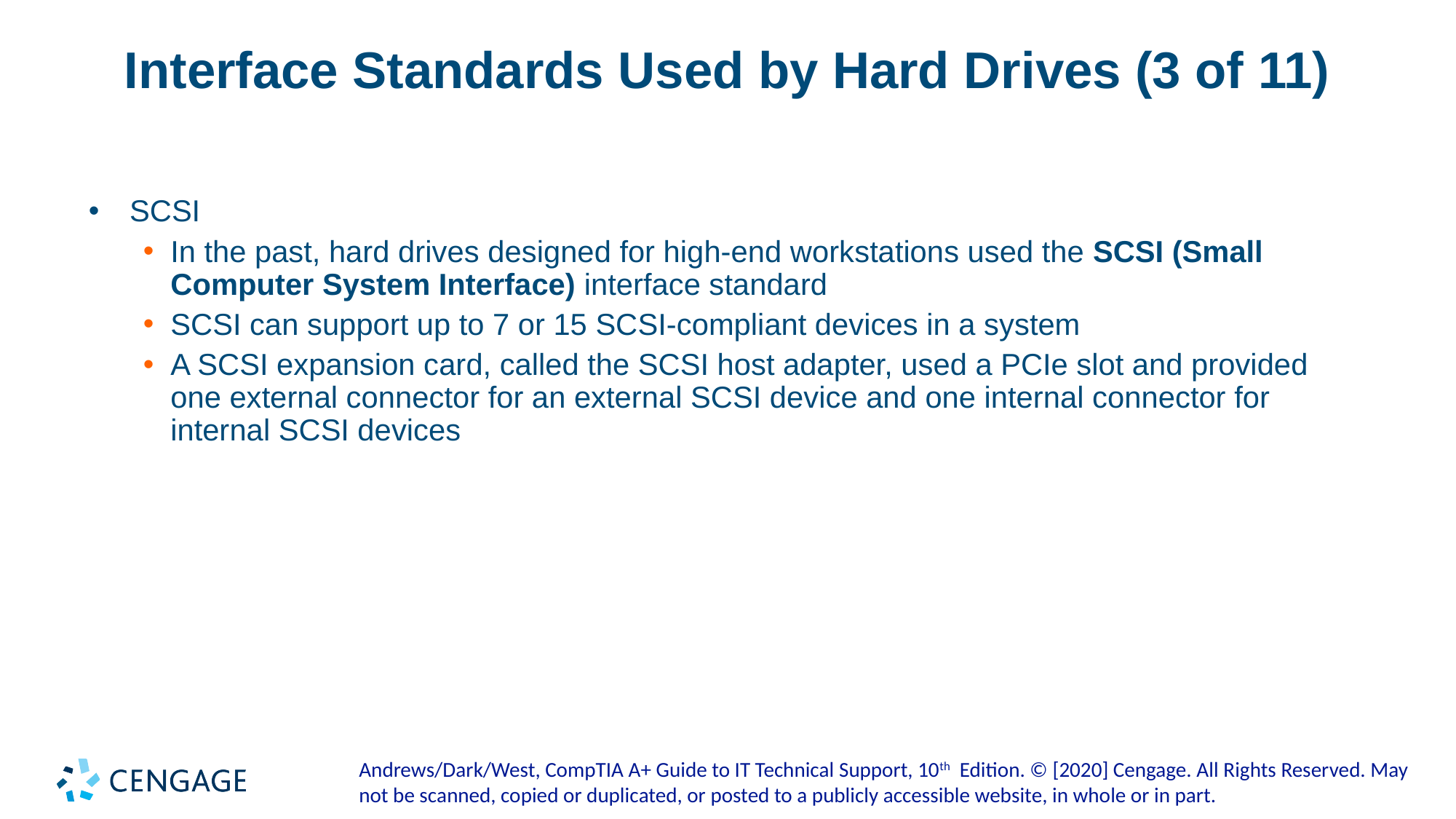

# Interface Standards Used by Hard Drives (3 of 11)
SCSI
In the past, hard drives designed for high-end workstations used the SCSI (Small Computer System Interface) interface standard
SCSI can support up to 7 or 15 SCSI-compliant devices in a system
A SCSI expansion card, called the SCSI host adapter, used a PCIe slot and provided one external connector for an external SCSI device and one internal connector for internal SCSI devices